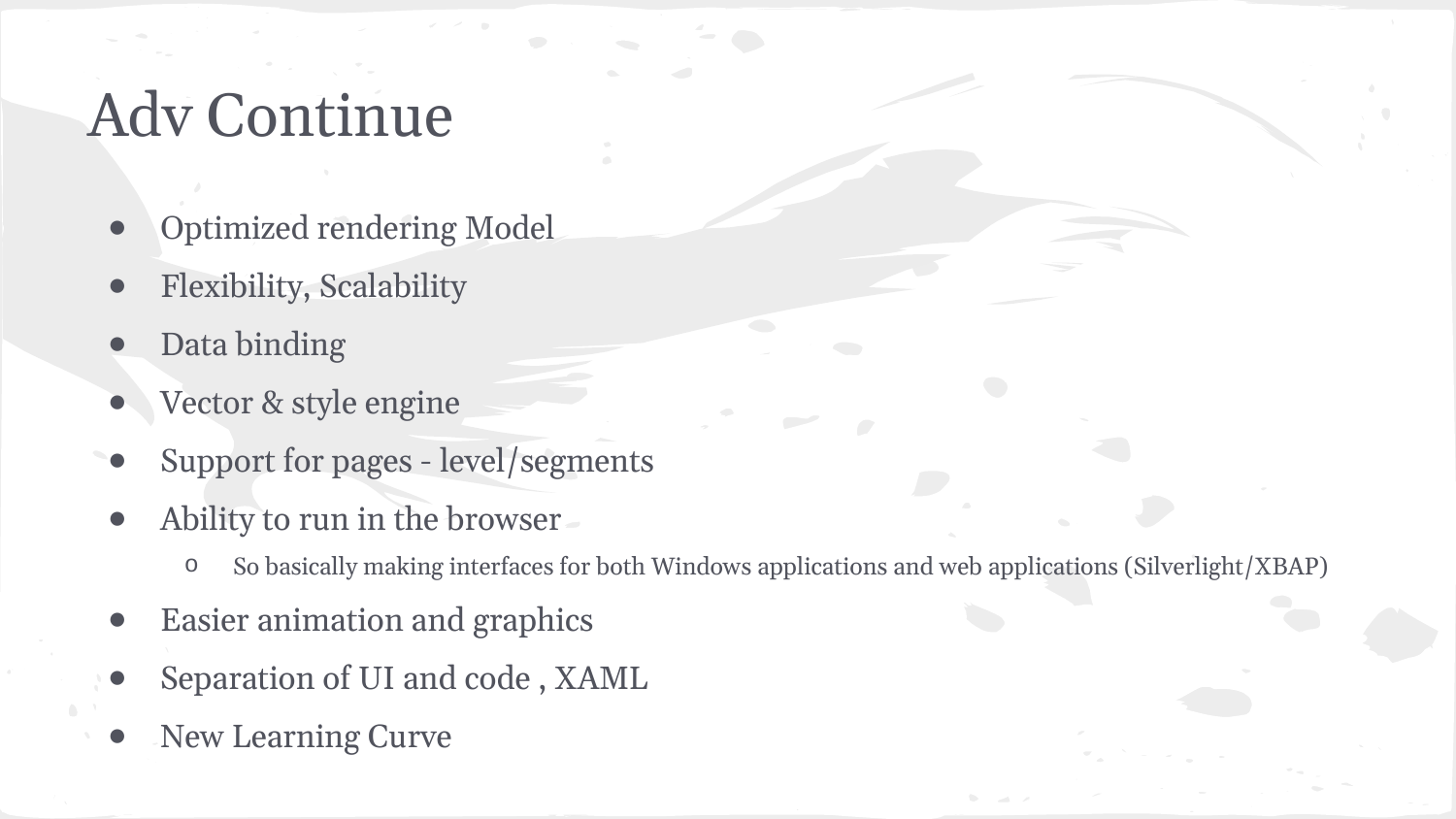

# Adv Continue
Optimized rendering Model
Flexibility, Scalability
Data binding
Vector & style engine
Support for pages - level/segments
Ability to run in the browser
So basically making interfaces for both Windows applications and web applications (Silverlight/XBAP)
Easier animation and graphics
Separation of UI and code , XAML
New Learning Curve